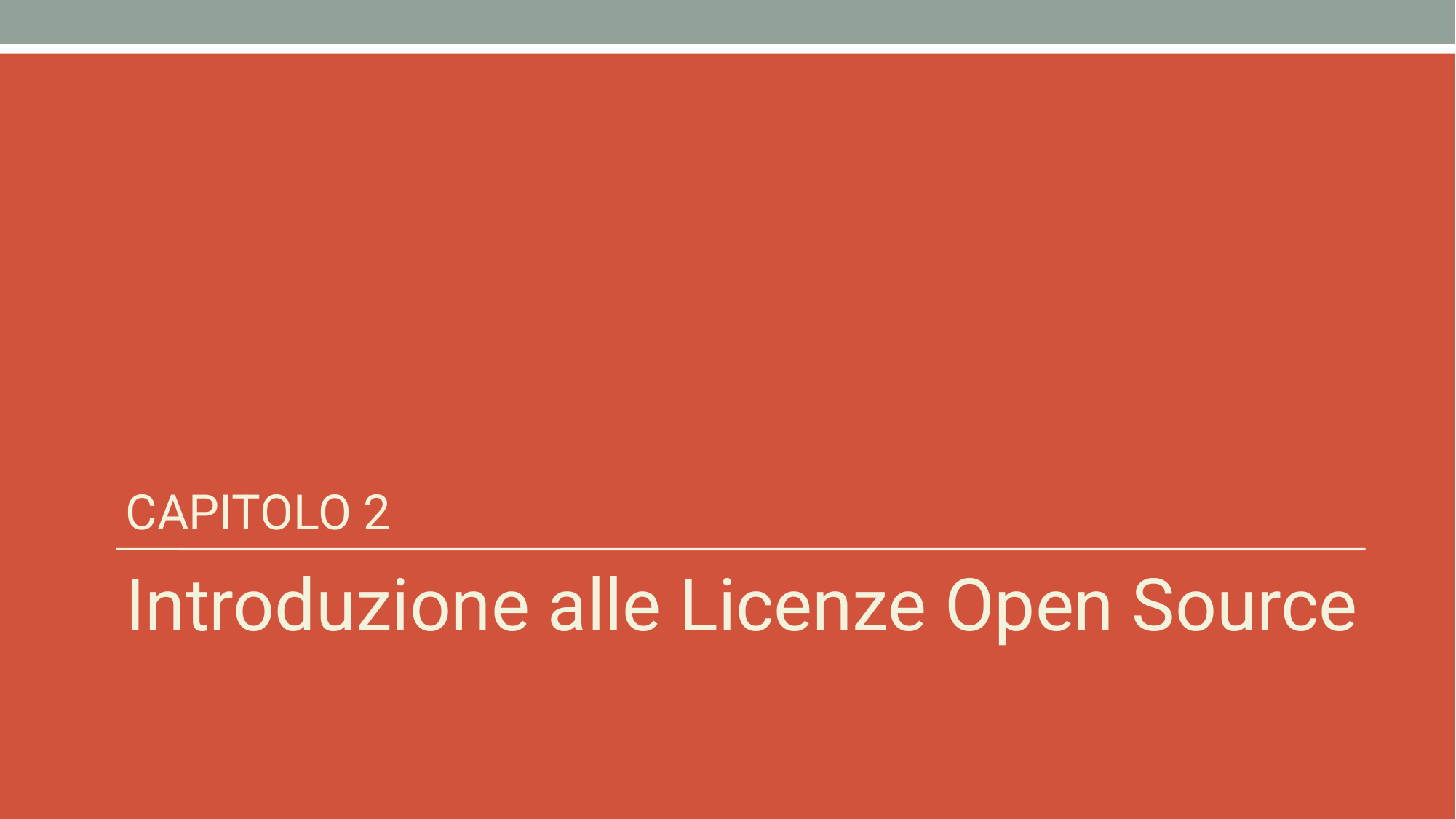

CAPITOLO 2
Introduzione alle Licenze Open Source